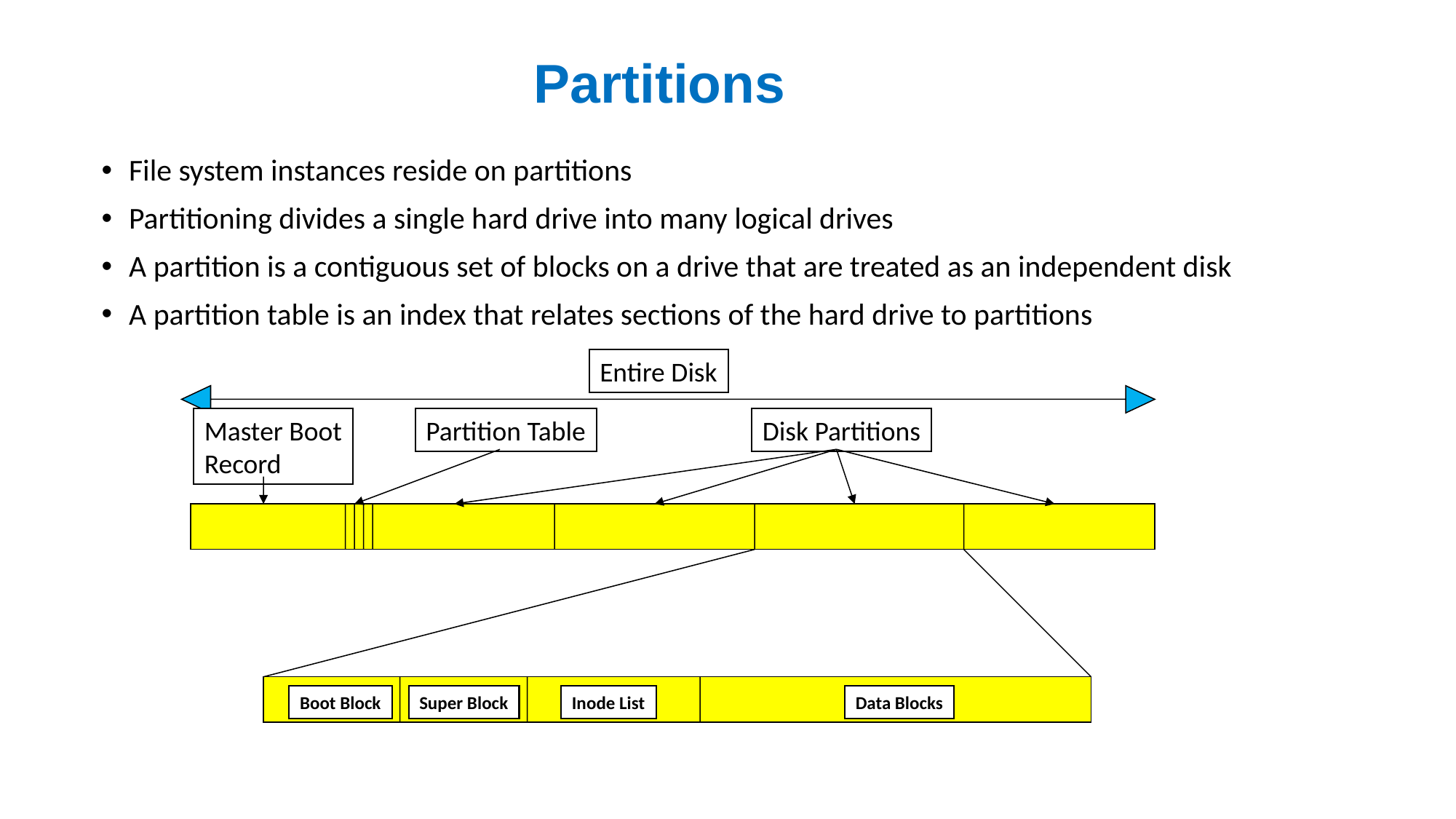

# Partitions
File system instances reside on partitions
Partitioning divides a single hard drive into many logical drives
A partition is a contiguous set of blocks on a drive that are treated as an independent disk
A partition table is an index that relates sections of the hard drive to partitions

Entire Disk

Master Boot
Record
Partition Table
Disk Partitions

Boot Block
Super Block
Inode List
Data Blocks